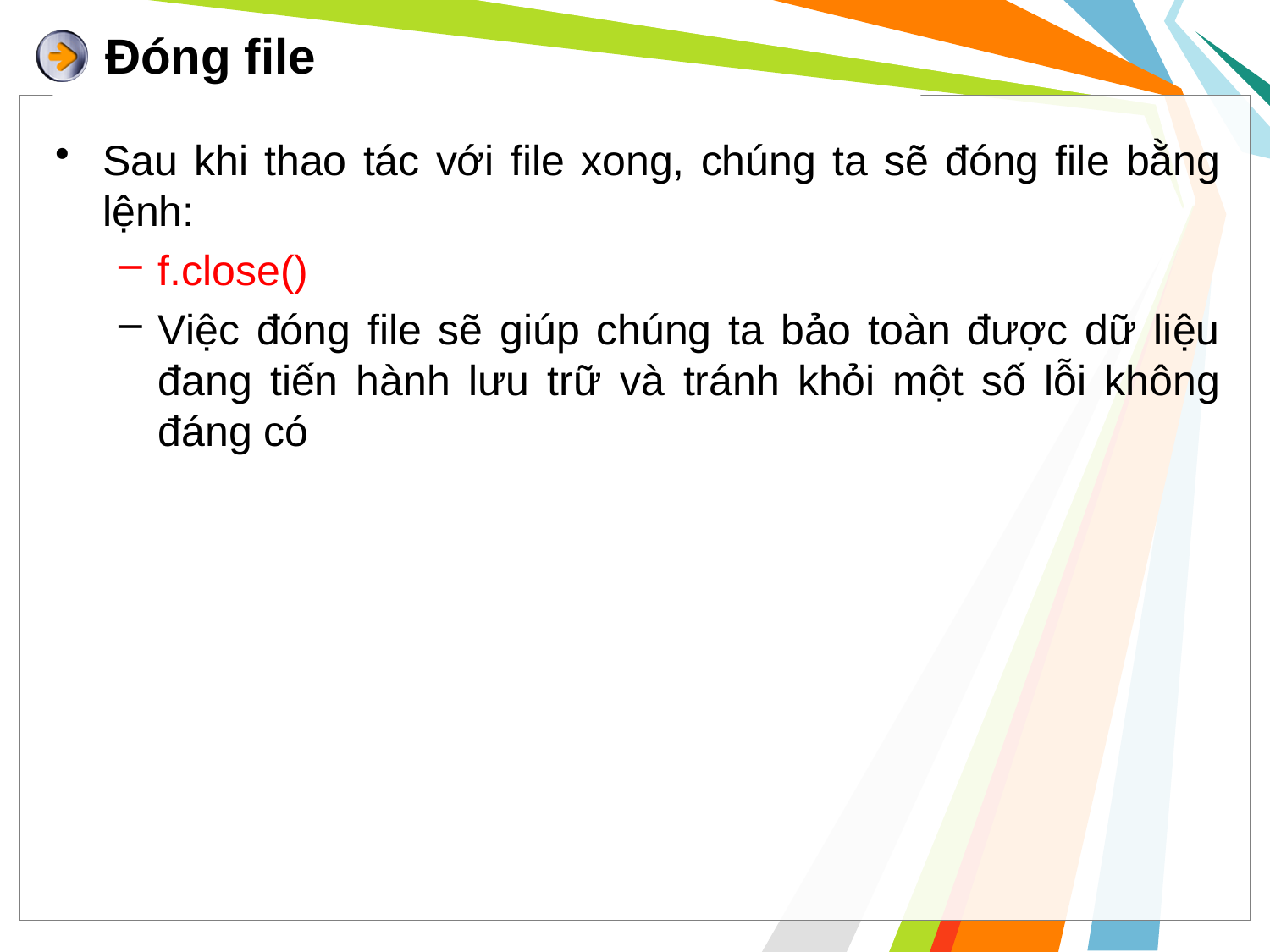

# Đóng file
Sau khi thao tác với file xong, chúng ta sẽ đóng file bằng lệnh:
f.close()
Việc đóng file sẽ giúp chúng ta bảo toàn được dữ liệu đang tiến hành lưu trữ và tránh khỏi một số lỗi không đáng có